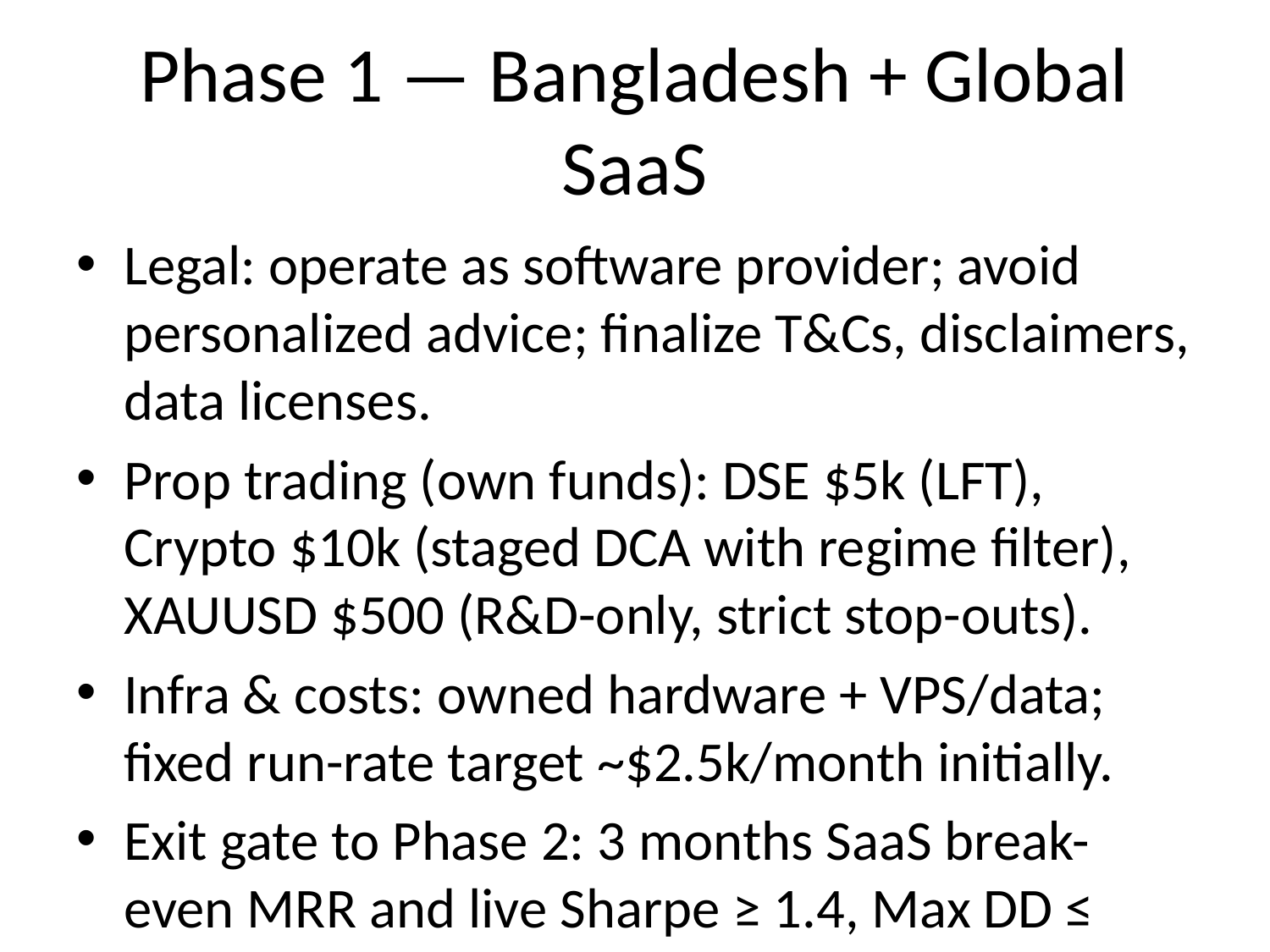

# Phase 1 — Bangladesh + Global SaaS
Legal: operate as software provider; avoid personalized advice; finalize T&Cs, disclaimers, data licenses.
Prop trading (own funds): DSE $5k (LFT), Crypto $10k (staged DCA with regime filter), XAUUSD $500 (R&D-only, strict stop-outs).
Infra & costs: owned hardware + VPS/data; fixed run-rate target ~$2.5k/month initially.
Exit gate to Phase 2: 3 months SaaS break-even MRR and live Sharpe ≥ 1.4, Max DD ≤ 12%, India compliance plan ready.